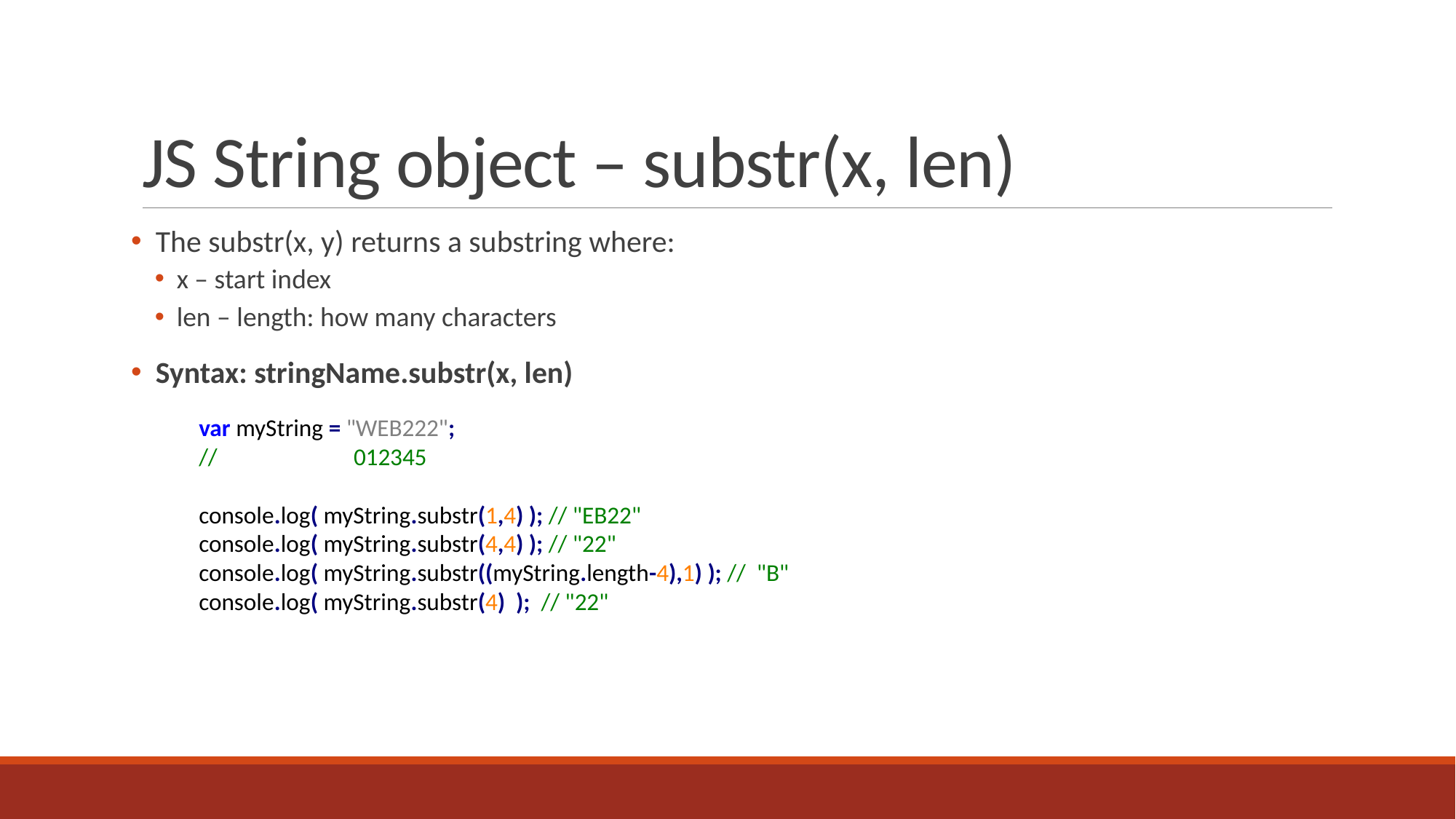

# JS String object – substr(x, len)
  The substr(x, y) returns a substring where:
x – start index
len – length: how many characters
  Syntax: stringName.substr(x, len)

var myString = "WEB222";
//                         012345

console.log( myString.substr(1,4) ); // "EB22"
console.log( myString.substr(4,4) ); // "22"
console.log( myString.substr((myString.length-4),1) ); //  "B"
console.log( myString.substr(4)  );  // "22"